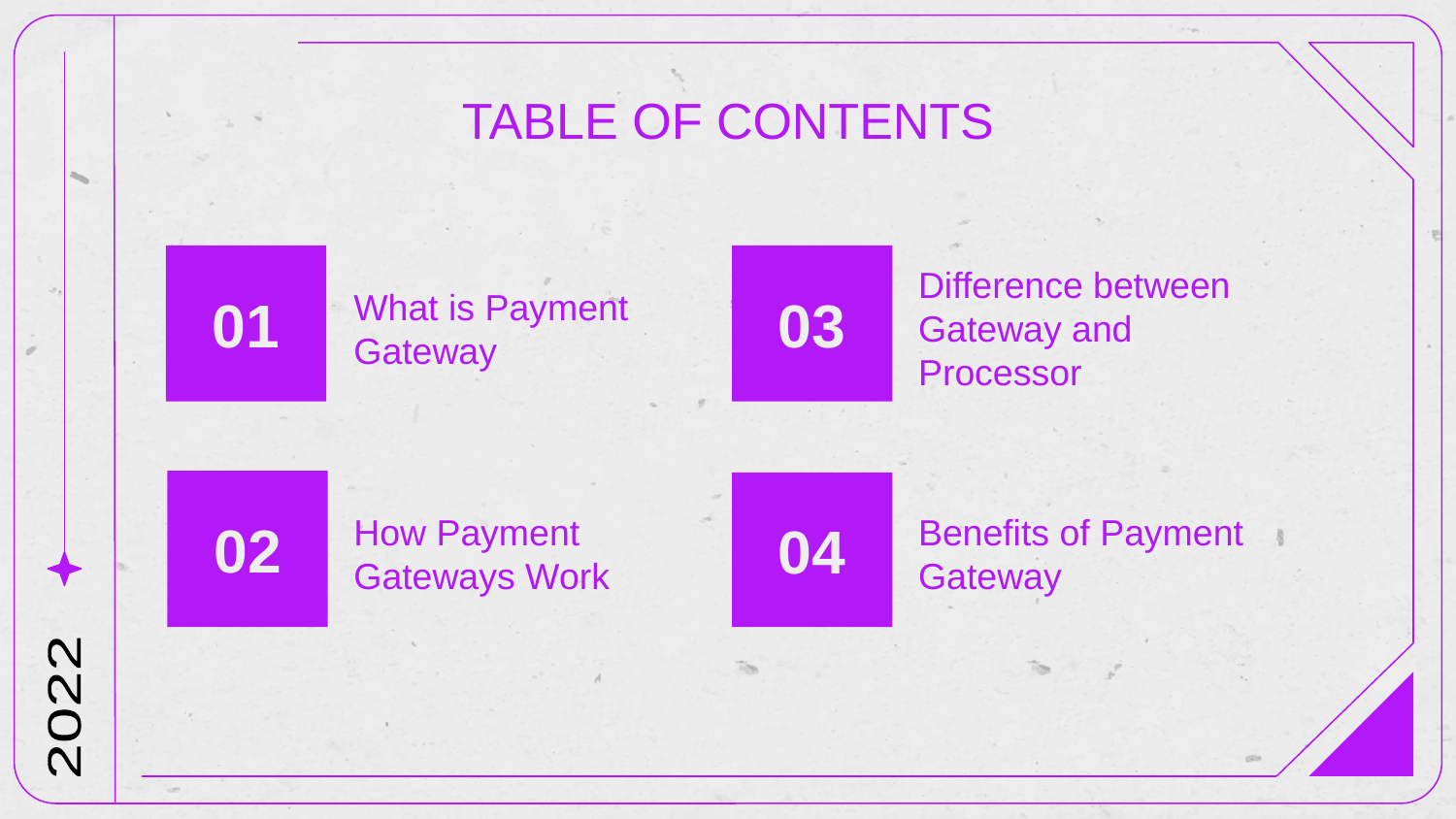

# TABLE OF CONTENTS
01
03
What is Payment Gateway
Difference between Gateway and Processor
02
04
How Payment Gateways Work
Benefits of Payment Gateway

2022